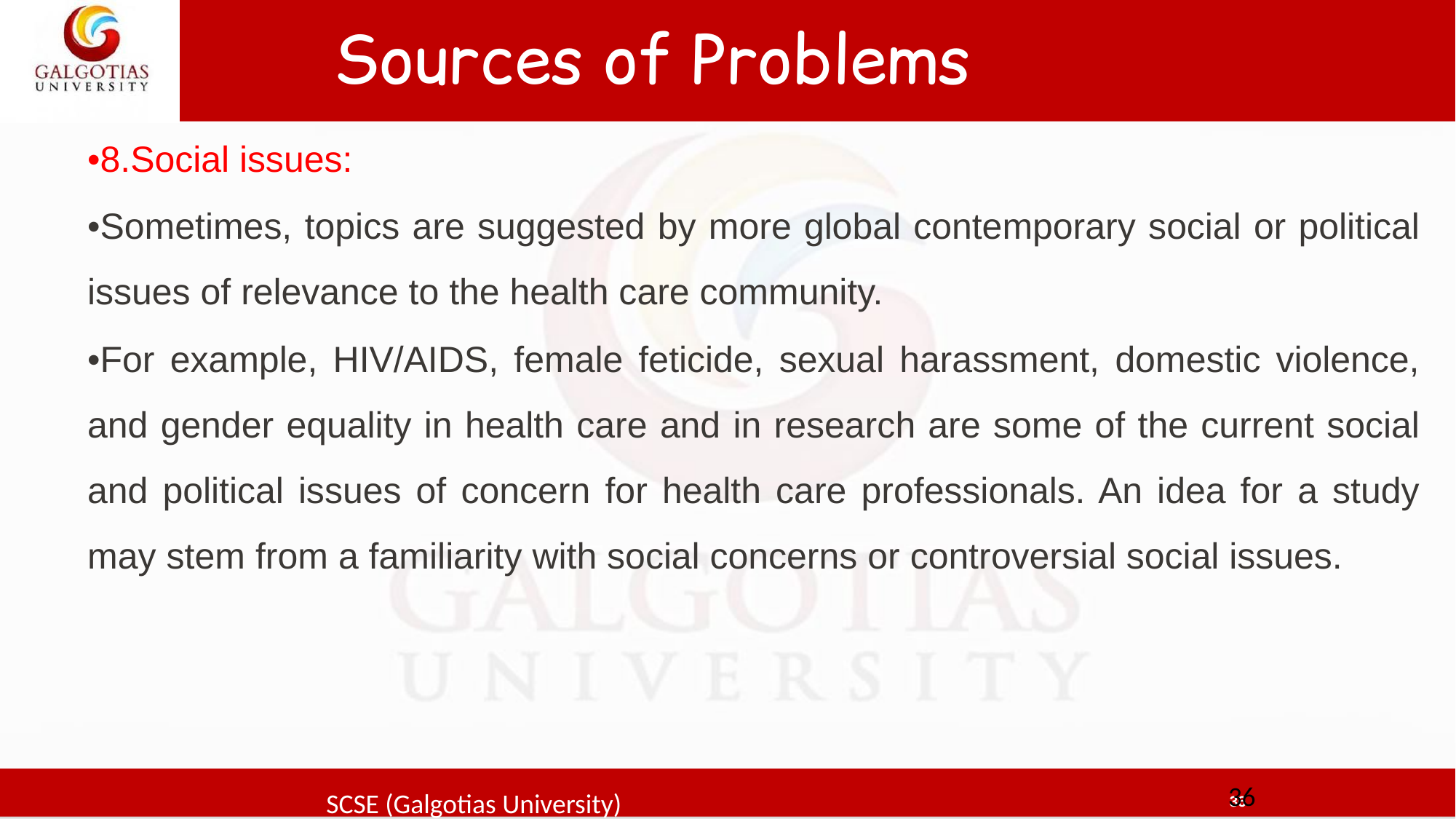

# Sources of Problems
•8.Social issues:
•Sometimes, topics are suggested by more global contemporary social or political issues of relevance to the health care community.
•For example, HIV/AIDS, female feticide, sexual harassment, domestic violence, and gender equality in health care and in research are some of the current social and political issues of concern for health care professionals. An idea for a study may stem from a familiarity with social concerns or controversial social issues.
36
SCSE (Galgotias University)
36